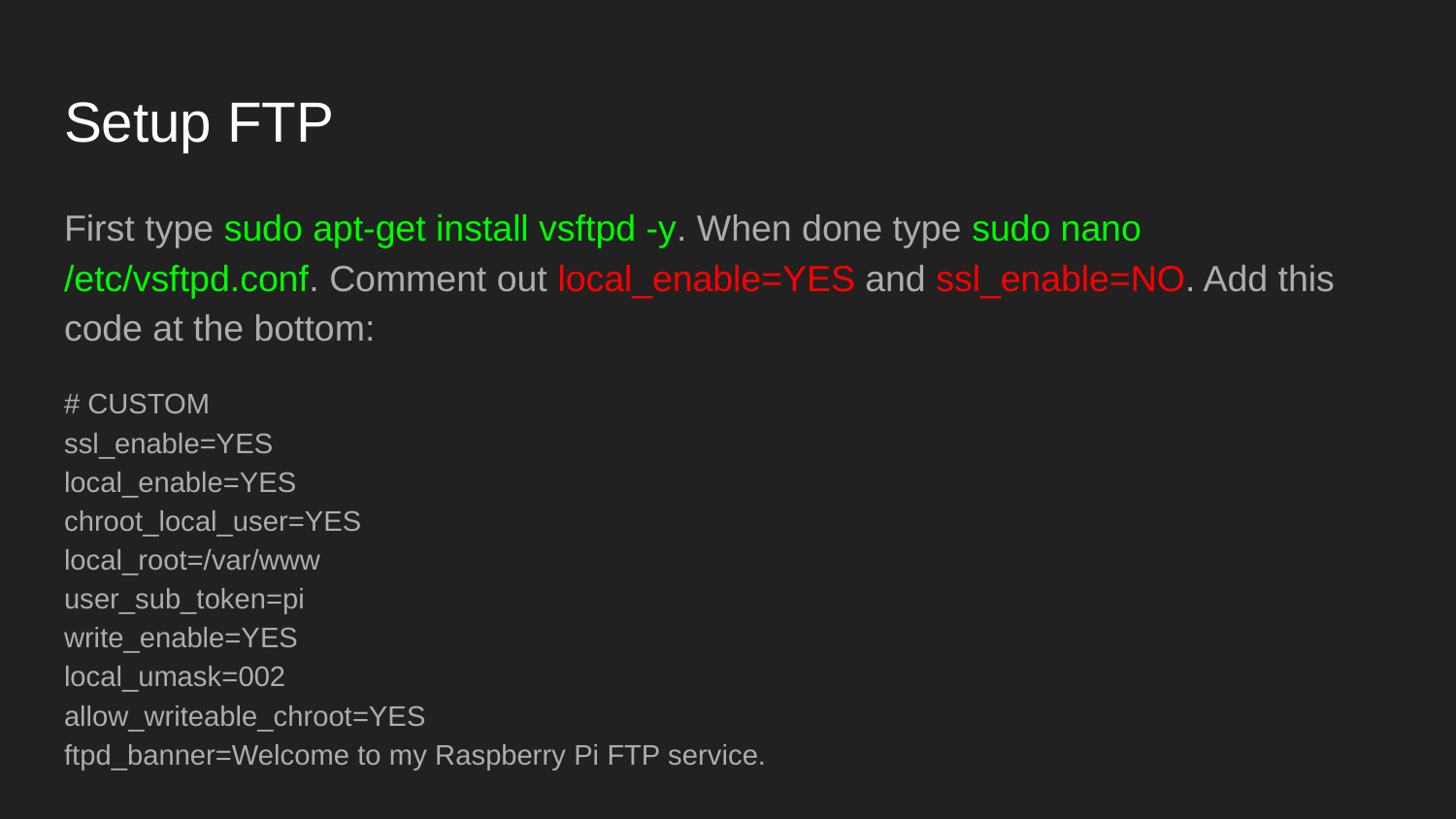

# Setup FTP
First type sudo apt-get install vsftpd -y. When done type sudo nano /etc/vsftpd.conf. Comment out local_enable=YES and ssl_enable=NO. Add this code at the bottom:
# CUSTOM
ssl_enable=YES
local_enable=YES
chroot_local_user=YES
local_root=/var/www
user_sub_token=pi
write_enable=YES
local_umask=002
allow_writeable_chroot=YES
ftpd_banner=Welcome to my Raspberry Pi FTP service.